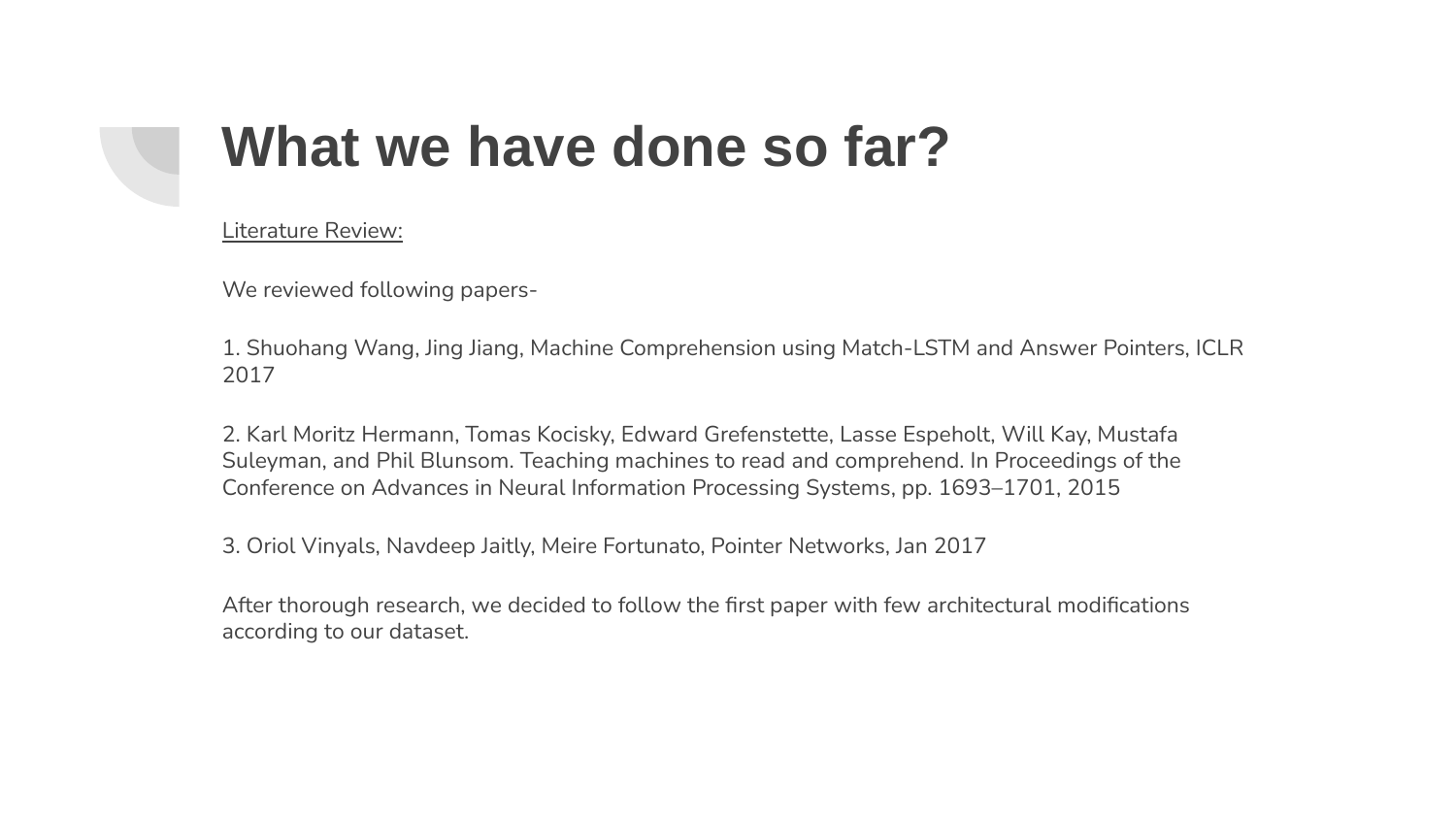

# What we have done so far?
Literature Review:
We reviewed following papers-
1. Shuohang Wang, Jing Jiang, Machine Comprehension using Match-LSTM and Answer Pointers, ICLR 2017
2. Karl Moritz Hermann, Tomas Kocisky, Edward Grefenstette, Lasse Espeholt, Will Kay, Mustafa Suleyman, and Phil Blunsom. Teaching machines to read and comprehend. In Proceedings of the Conference on Advances in Neural Information Processing Systems, pp. 1693–1701, 2015
3. Oriol Vinyals, Navdeep Jaitly, Meire Fortunato, Pointer Networks, Jan 2017
After thorough research, we decided to follow the first paper with few architectural modifications according to our dataset.